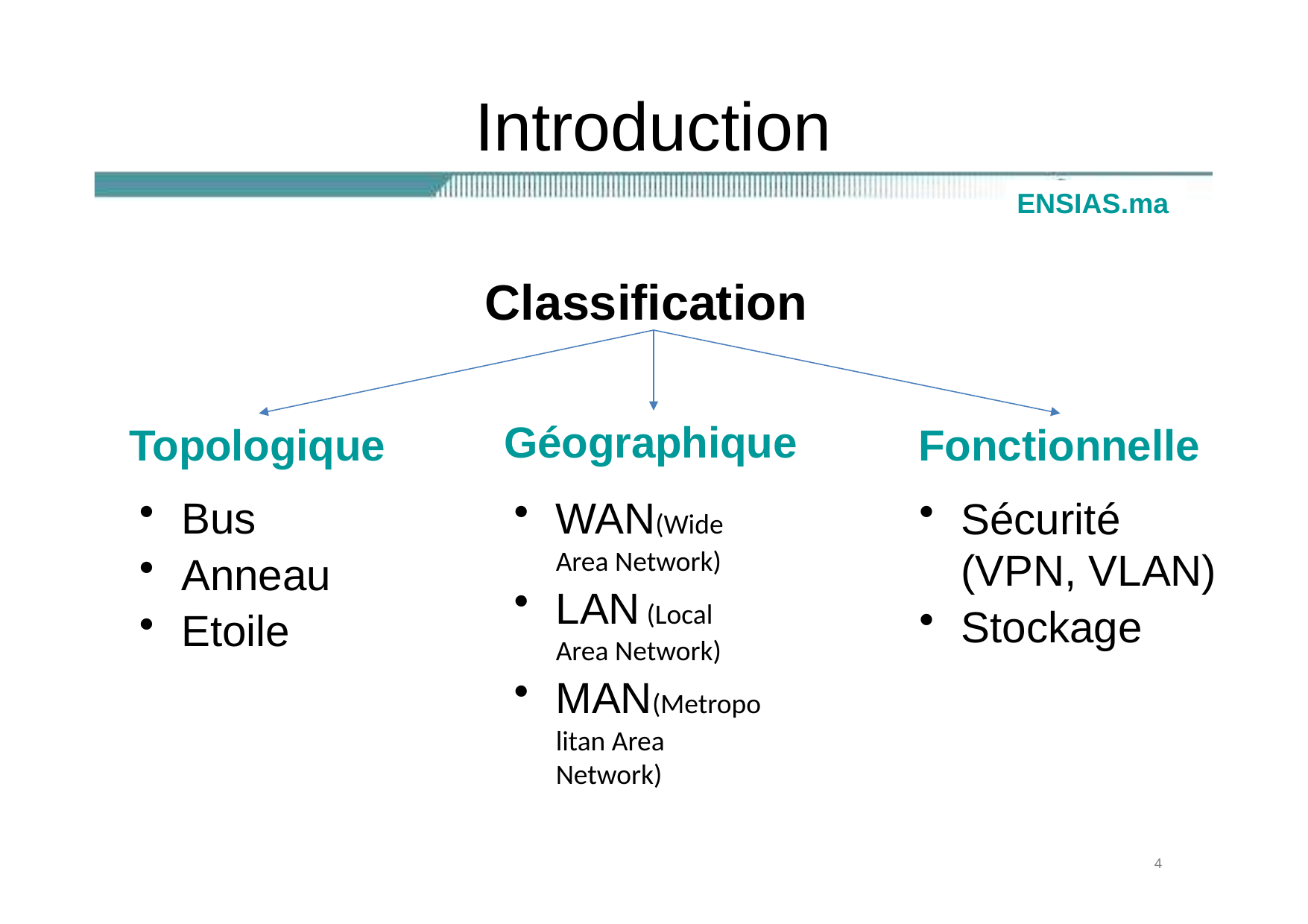

Introduction
ENSIAS.ma
Classification
Géographique
Topologique
Fonctionnelle
WAN(Wide Area Network)
LAN (Local Area Network)
MAN(Metropolitan Area Network)
Sécurité (VPN, VLAN)
Stockage
Bus
Anneau
Etoile
4